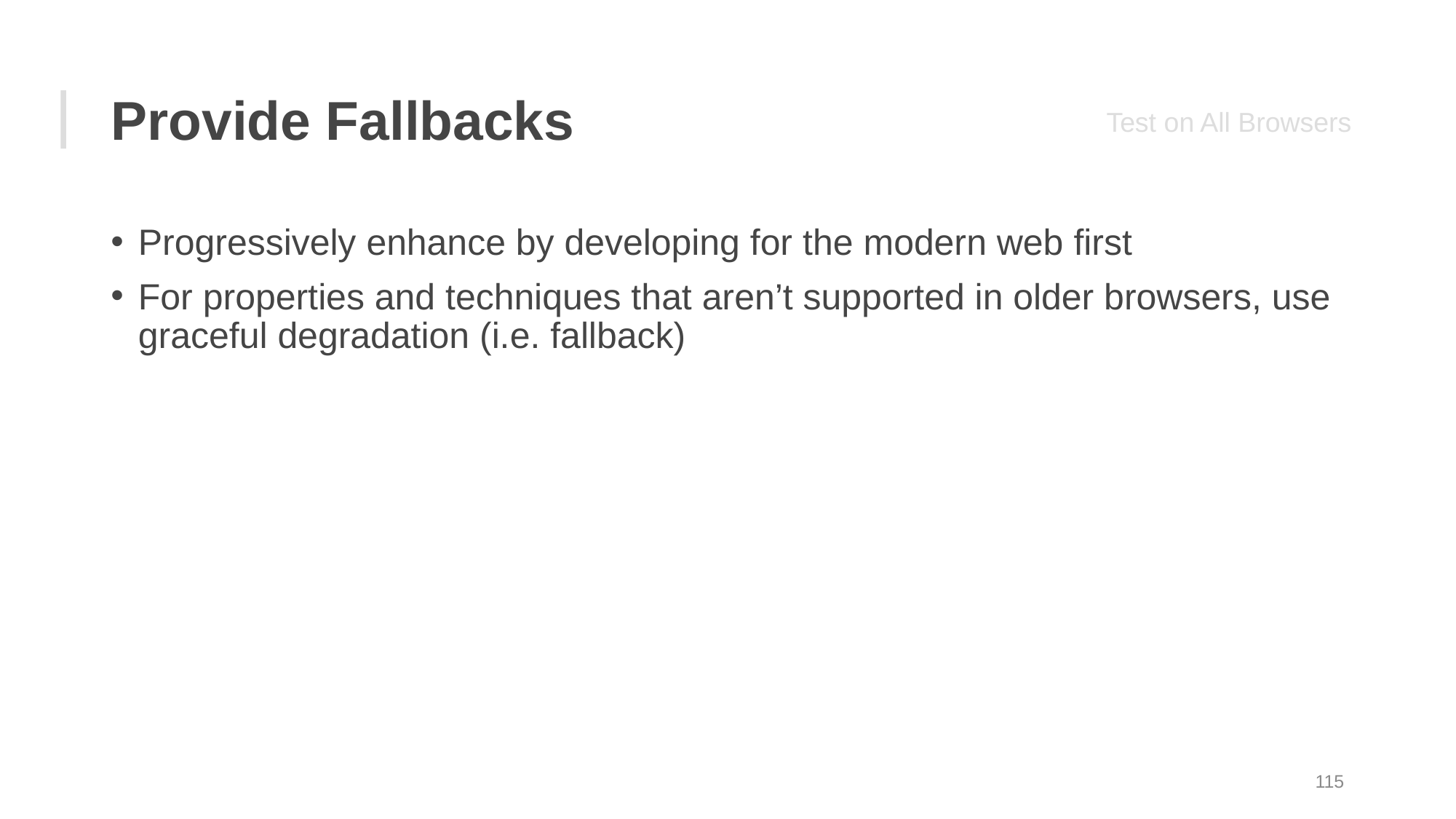

# Provide Fallbacks
Test on All Browsers
Progressively enhance by developing for the modern web first
For properties and techniques that aren’t supported in older browsers, use graceful degradation (i.e. fallback)
115